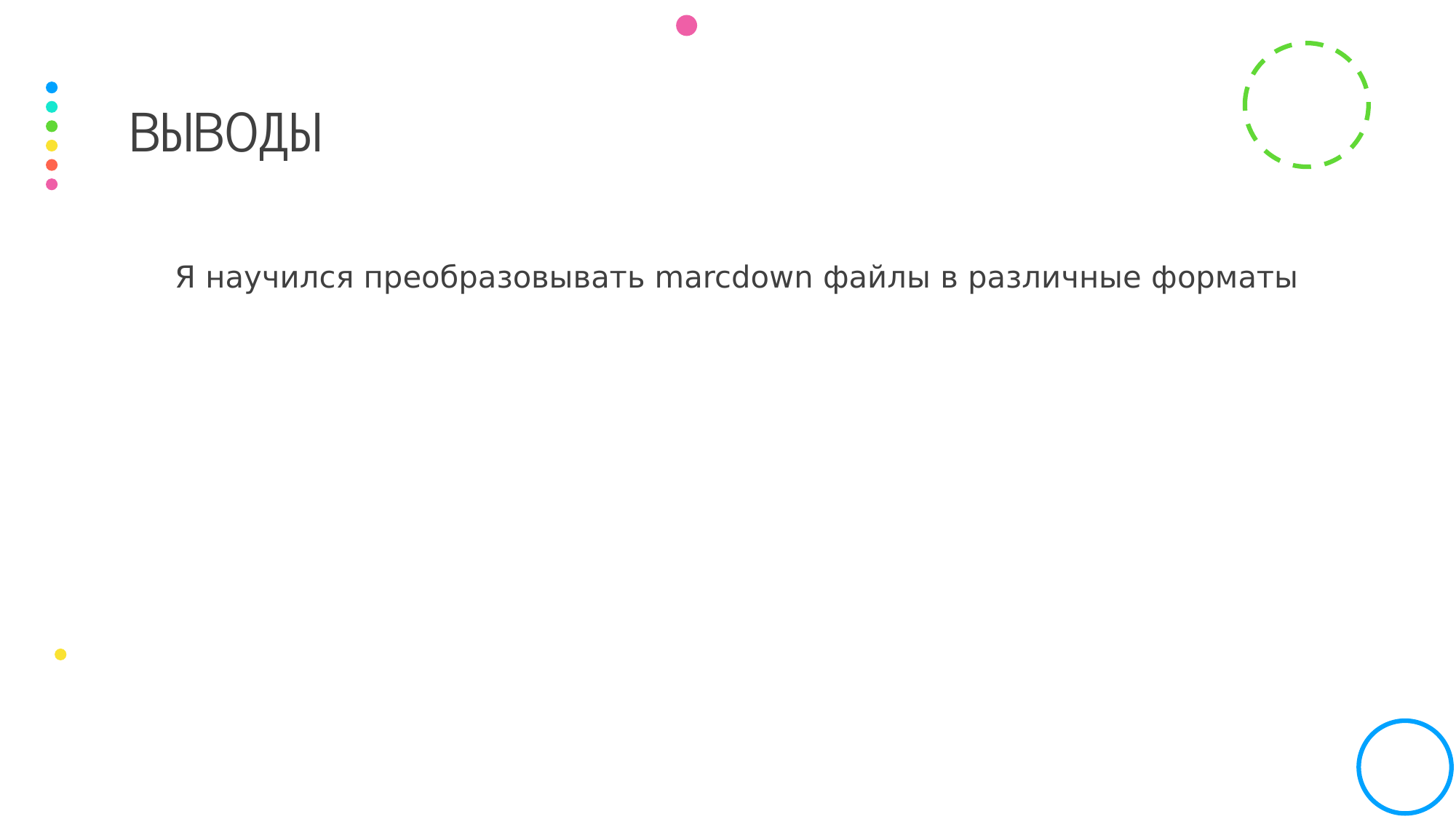

# выводы
Я научился преобразовывать marcdown файлы в различные форматы